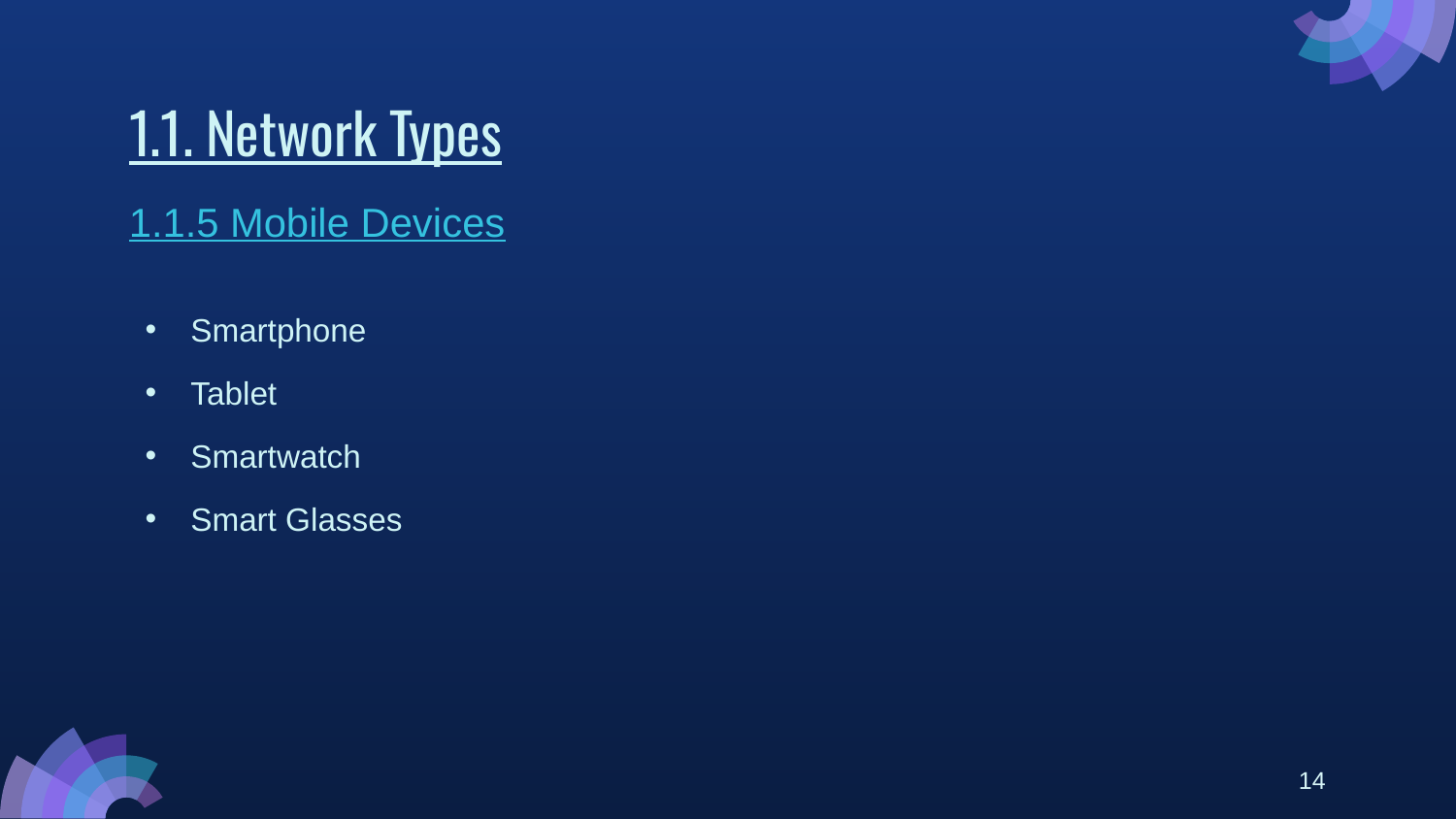

# 1.1. Network Types
1.1.5 Mobile Devices
Smartphone
Tablet
Smartwatch
Smart Glasses
14